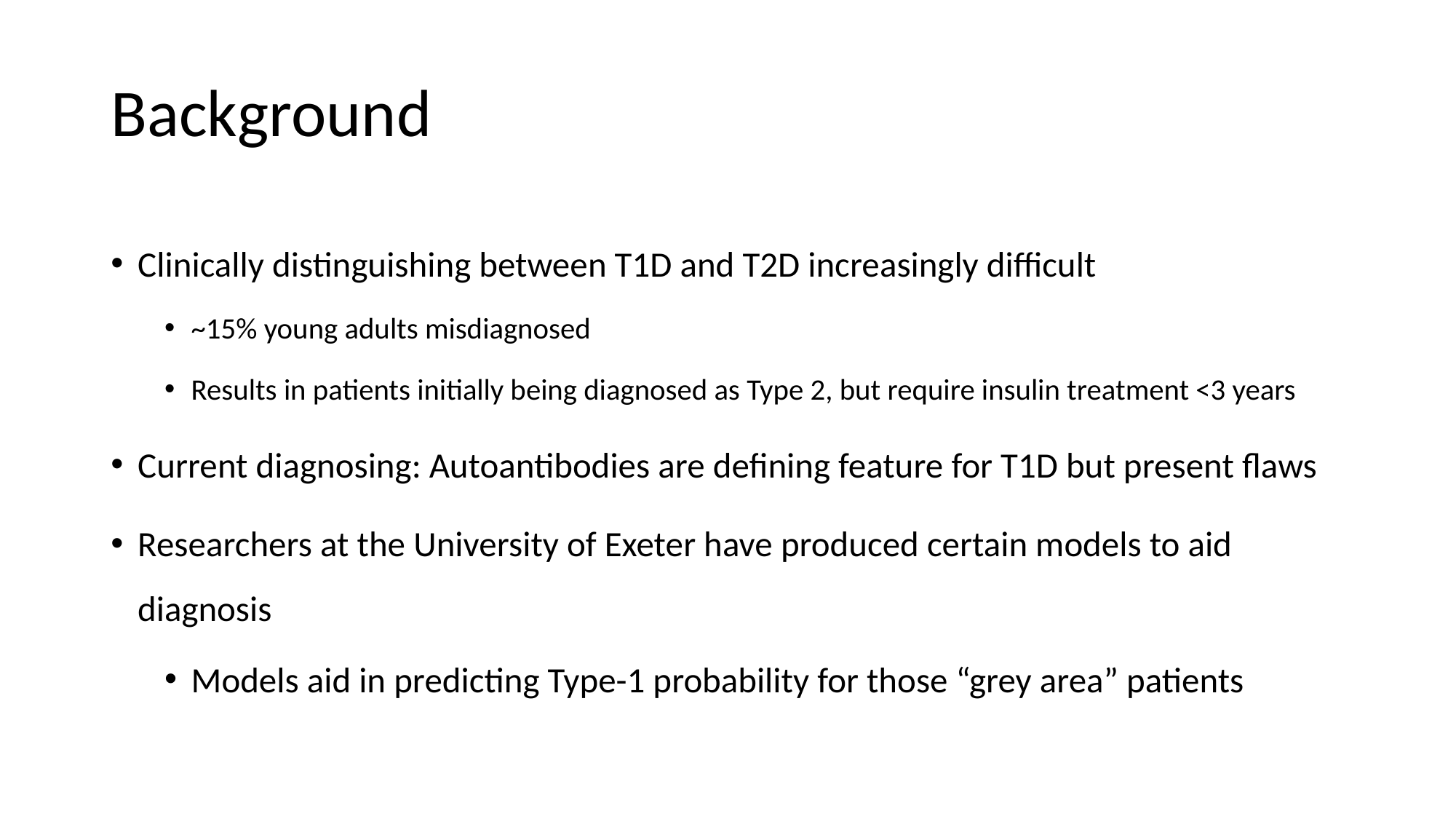

# Background
Clinically distinguishing between T1D and T2D increasingly difficult
~15% young adults misdiagnosed
Results in patients initially being diagnosed as Type 2, but require insulin treatment <3 years
Current diagnosing: Autoantibodies are defining feature for T1D but present flaws
Researchers at the University of Exeter have produced certain models to aid diagnosis
Models aid in predicting Type-1 probability for those “grey area” patients